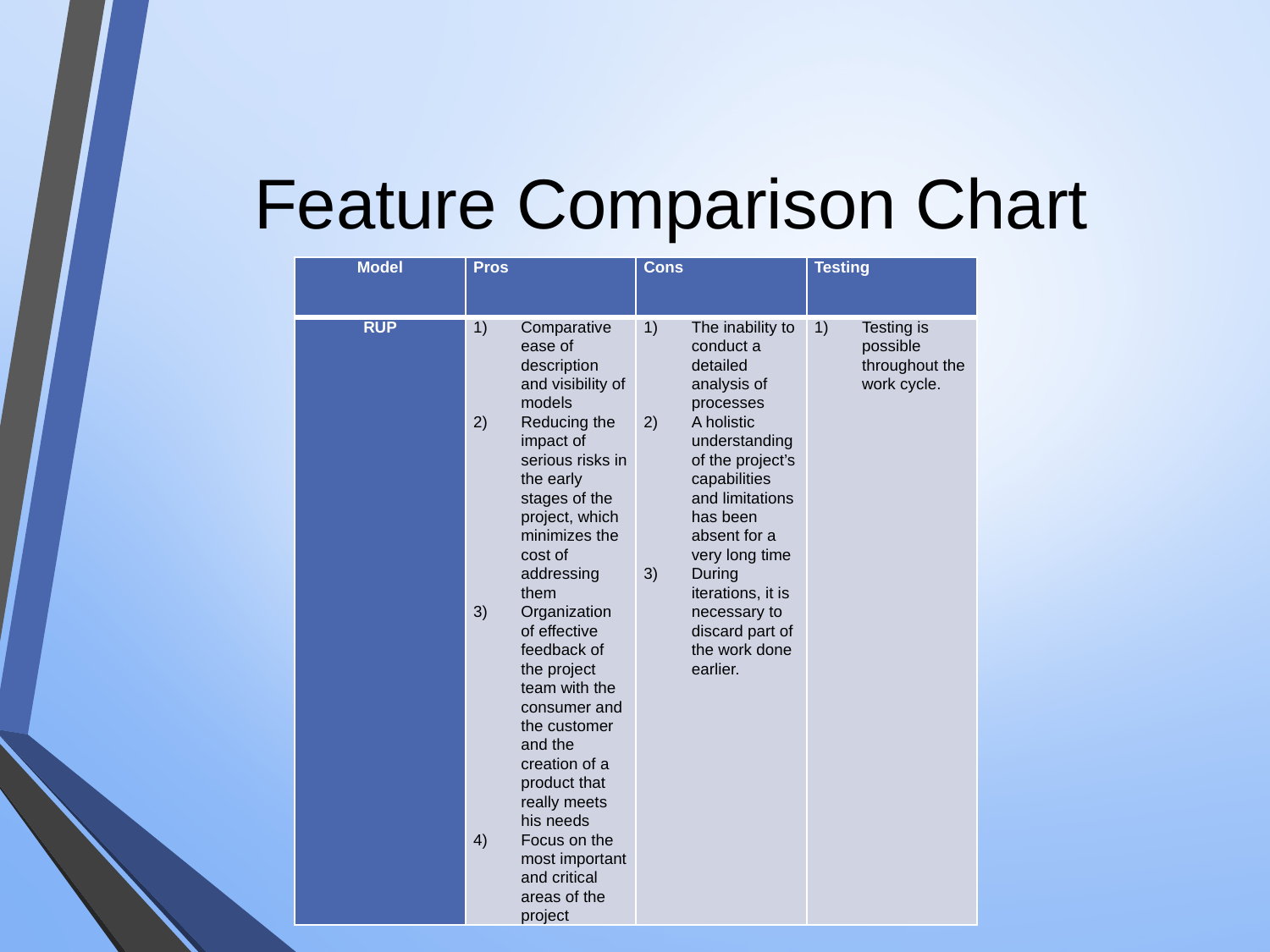

# Feature Comparison Chart
| Model | Pros | Cons | Testing |
| --- | --- | --- | --- |
| RUP | Comparative ease of description and visibility of models Reducing the impact of serious risks in the early stages of the project, which minimizes the cost of addressing them Organization of effective feedback of the project team with the consumer and the customer and the creation of a product that really meets his needs Focus on the most important and critical areas of the project | The inability to conduct a detailed analysis of processes A holistic understanding of the project’s capabilities and limitations has been absent for a very long time During iterations, it is necessary to discard part of the work done earlier. | Testing is possible throughout the work cycle. |